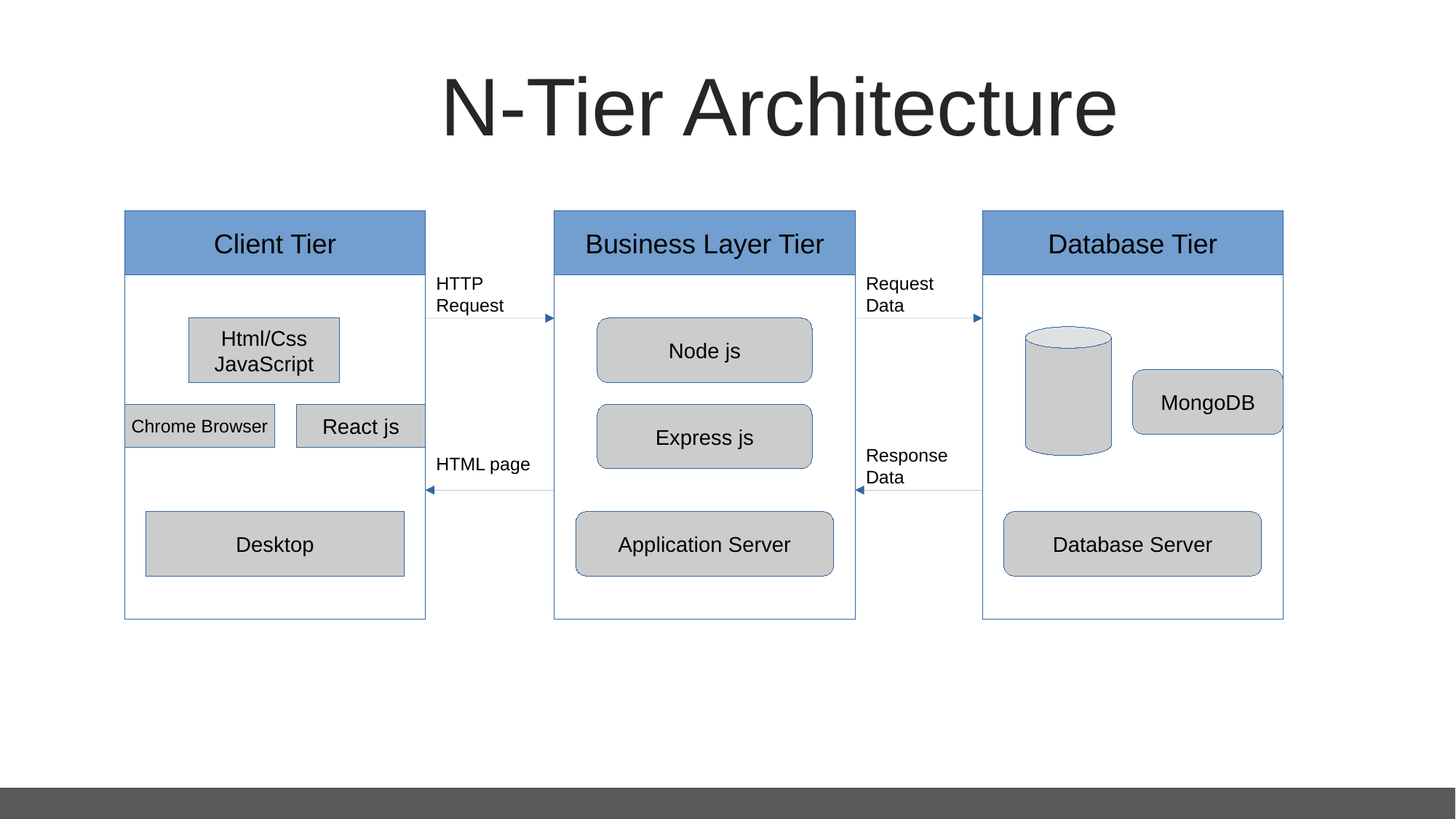

N-Tier Architecture

Client Tier

Business Layer Tier

Database Tier
HTTP Request
Request Data
Html/Css
JavaScript

Node js

MongoDB
Chrome Browser
React js
Express js
Response Data
HTML page

Desktop
Application Server
Database Server